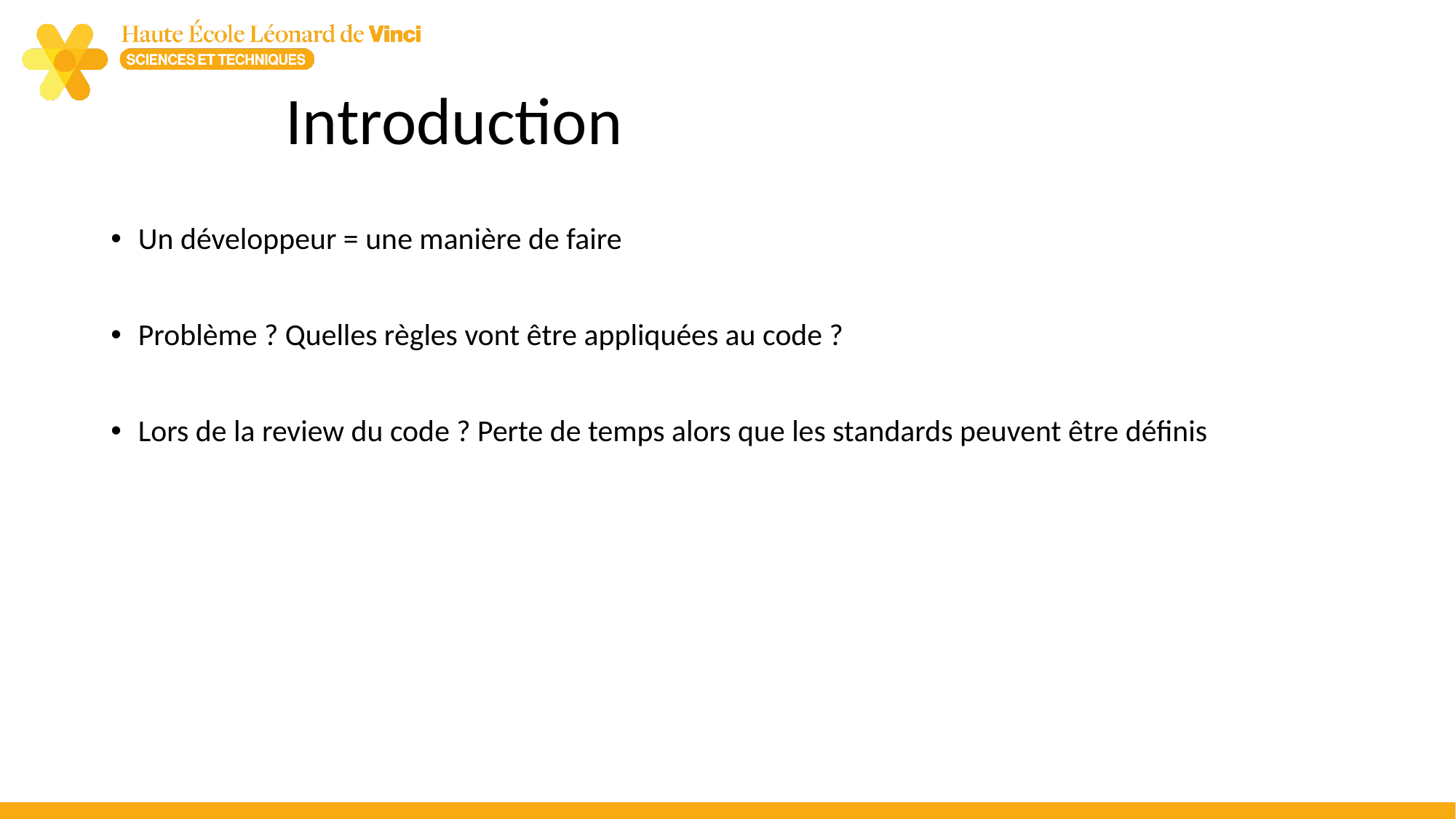

# Introduction
Un développeur = une manière de faire

Problème ? Quelles règles vont être appliquées au code ?

Lors de la review du code ? Perte de temps alors que les standards peuvent être définis